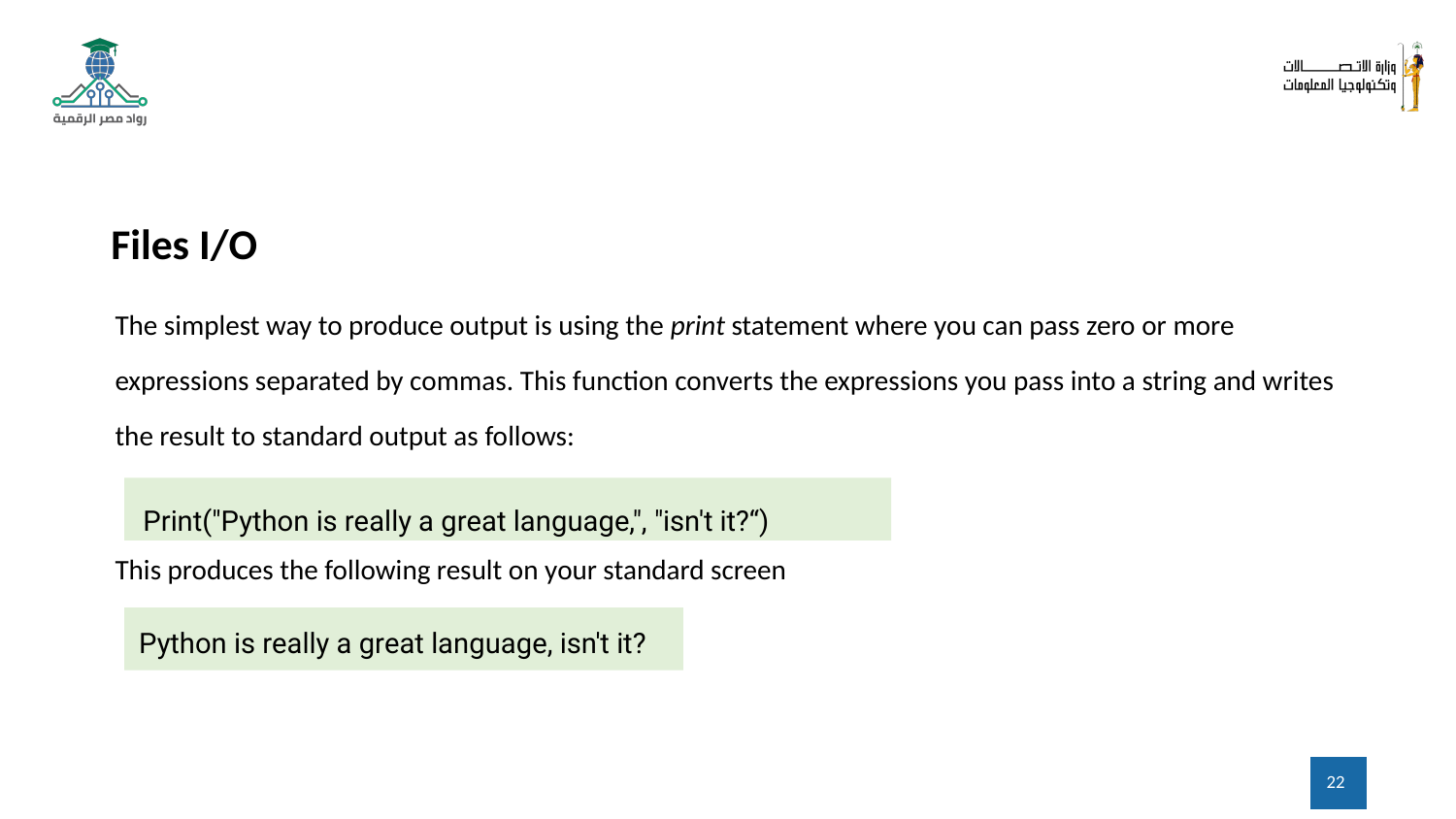

Files I/O
The simplest way to produce output is using the print statement where you can pass zero or more expressions separated by commas. This function converts the expressions you pass into a string and writes the result to standard output as follows:
This produces the following result on your standard screen

Print("Python is really a great language,", "isn't it?“)
Python is really a great language, isn't it?
22